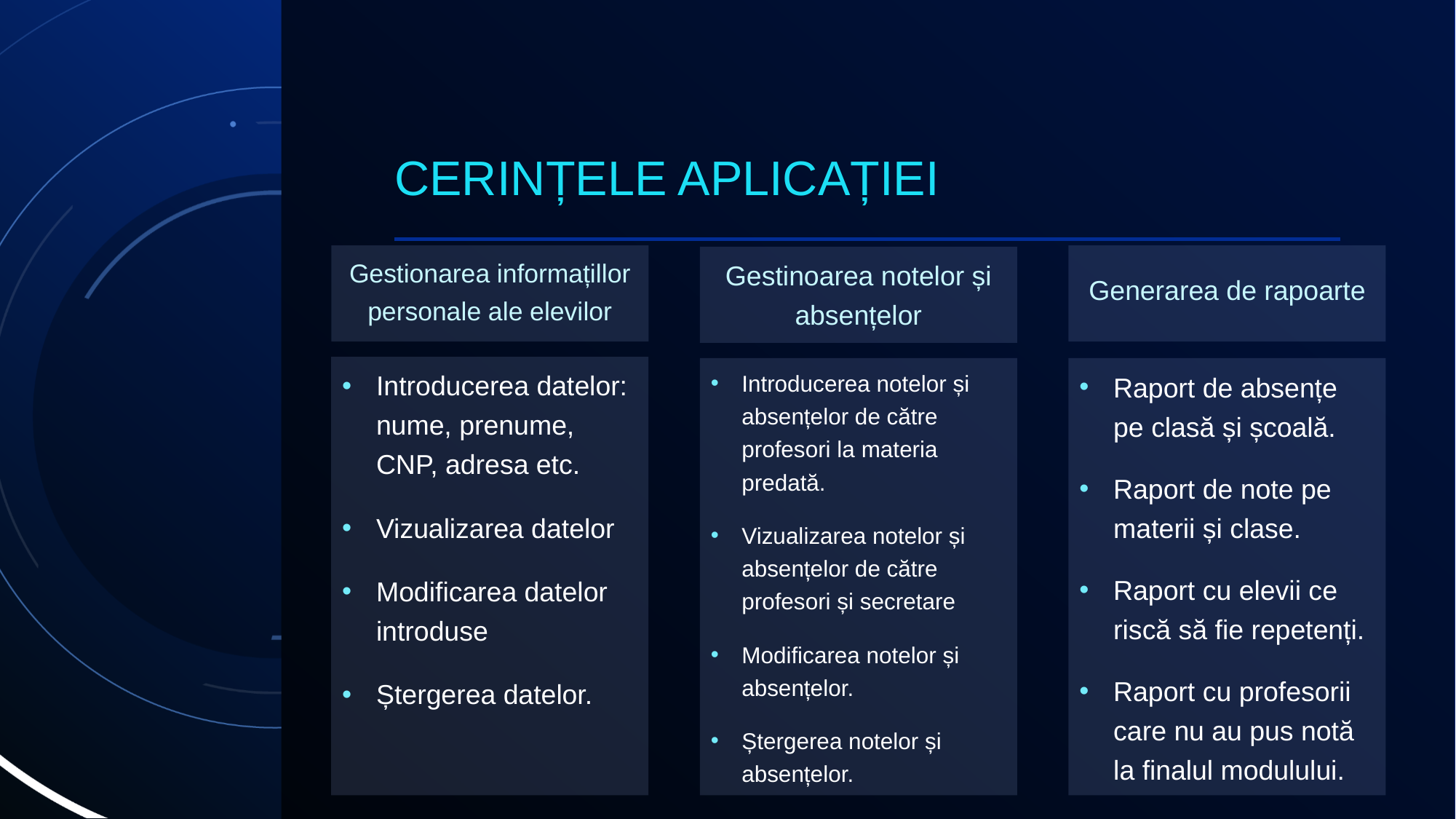

# CerințelE Aplicației
Gestionarea informațillor personale ale elevilor

Generarea de rapoarte
Gestinoarea notelor și absențelor
Introducerea datelor: nume, prenume, CNP, adresa etc.
Vizualizarea datelor
Modificarea datelor introduse
Ștergerea datelor.
Introducerea notelor și absențelor de către profesori la materia predată.
Vizualizarea notelor și absențelor de către profesori și secretare
Modificarea notelor și absențelor.
Ștergerea notelor și absențelor.
Raport de absențe pe clasă și școală.
Raport de note pe materii și clase.
Raport cu elevii ce riscă să fie repetenți.
Raport cu profesorii care nu au pus notă la finalul modulului.